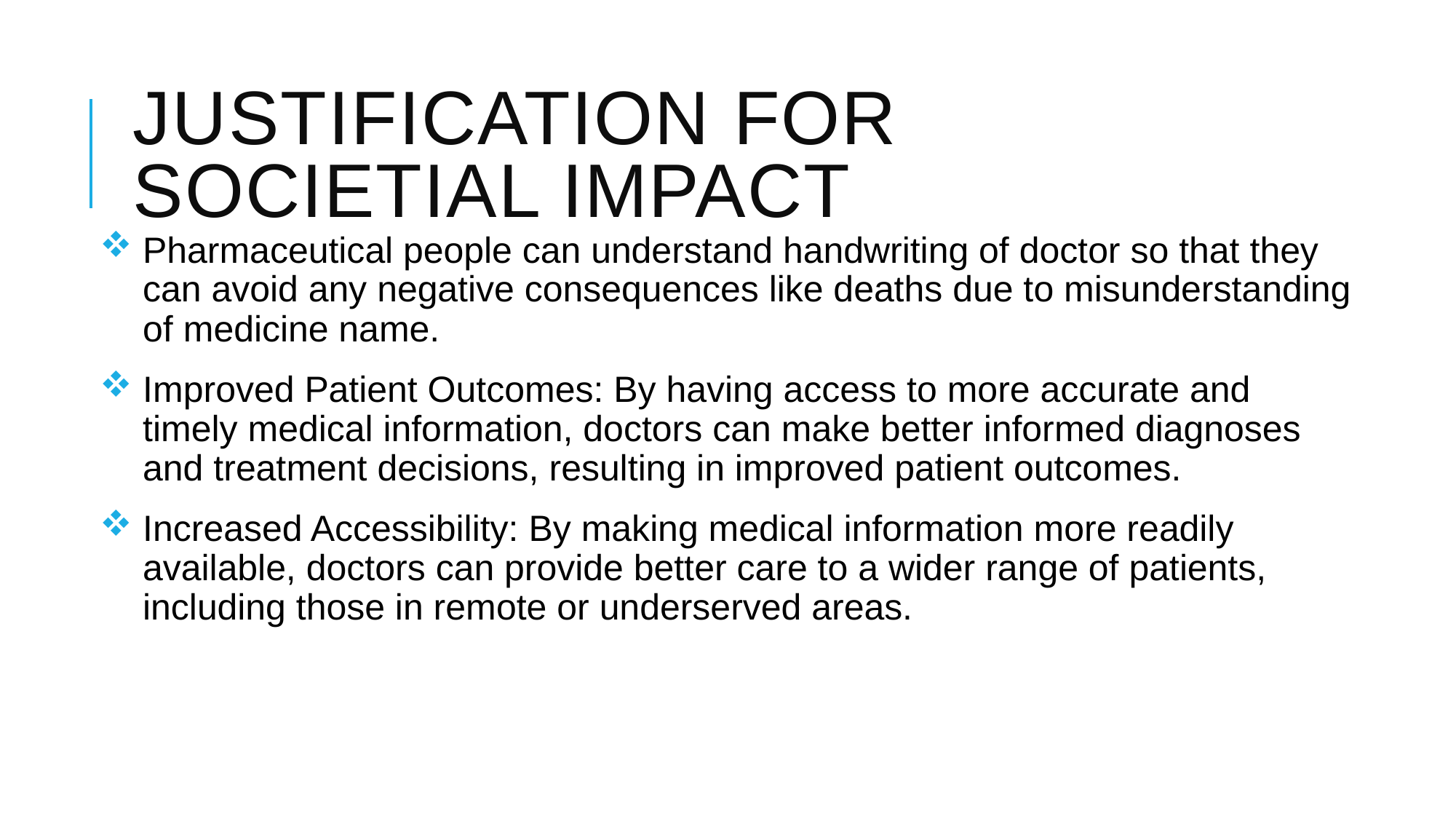

# JUSTIFICATION FOR SOCIETIAL IMPACT
Pharmaceutical people can understand handwriting of doctor so that they can avoid any negative consequences like deaths due to misunderstanding of medicine name.
Improved Patient Outcomes: By having access to more accurate and timely medical information, doctors can make better informed diagnoses and treatment decisions, resulting in improved patient outcomes.
Increased Accessibility: By making medical information more readily available, doctors can provide better care to a wider range of patients, including those in remote or underserved areas.